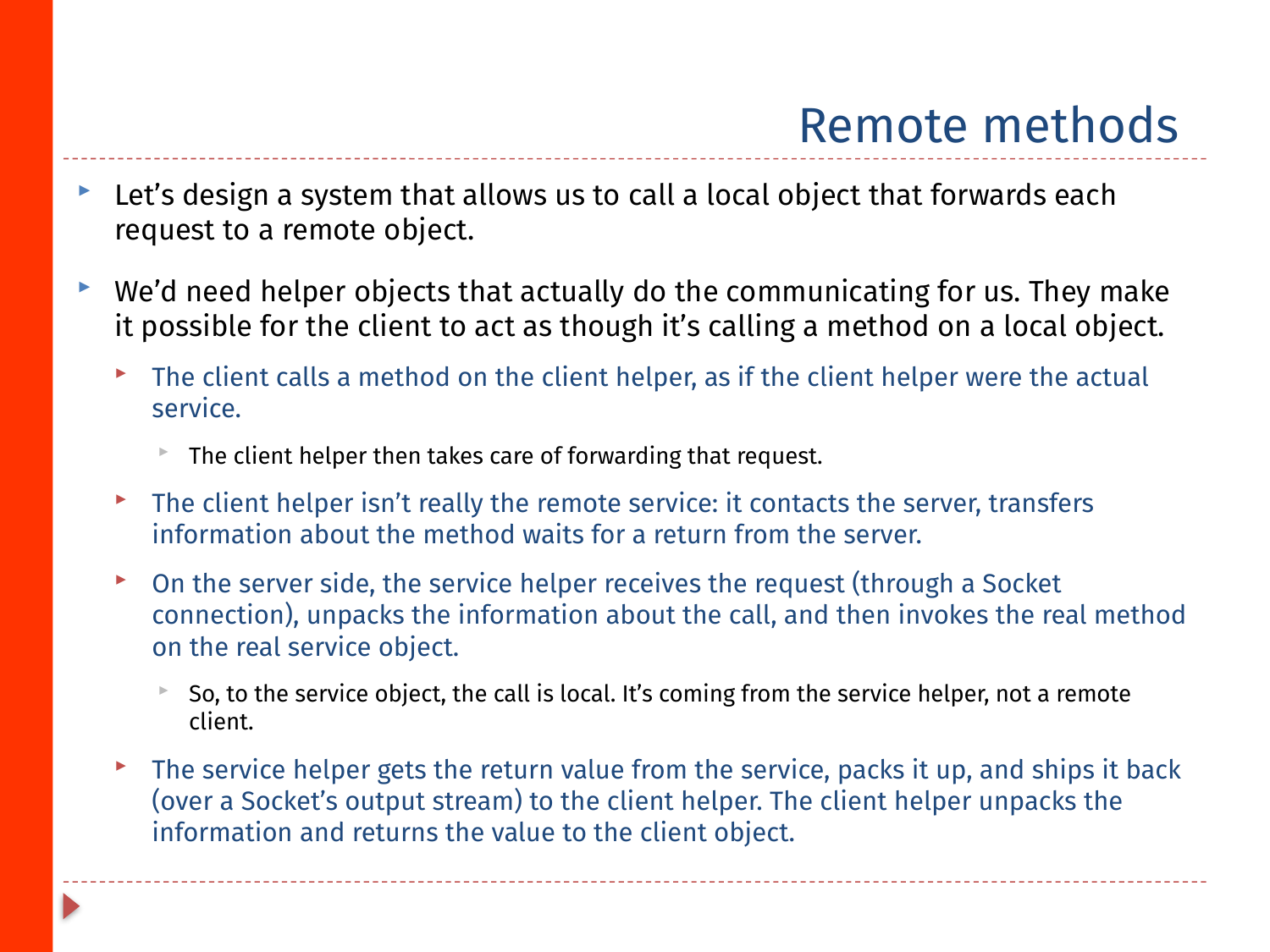

# Remote methods
Let’s design a system that allows us to call a local object that forwards each request to a remote object.
We’d need helper objects that actually do the communicating for us. They make it possible for the client to act as though it’s calling a method on a local object.
The client calls a method on the client helper, as if the client helper were the actual service.
The client helper then takes care of forwarding that request.
The client helper isn’t really the remote service: it contacts the server, transfers information about the method waits for a return from the server.
On the server side, the service helper receives the request (through a Socket connection), unpacks the information about the call, and then invokes the real method on the real service object.
So, to the service object, the call is local. It’s coming from the service helper, not a remote client.
The service helper gets the return value from the service, packs it up, and ships it back (over a Socket’s output stream) to the client helper. The client helper unpacks the information and returns the value to the client object.